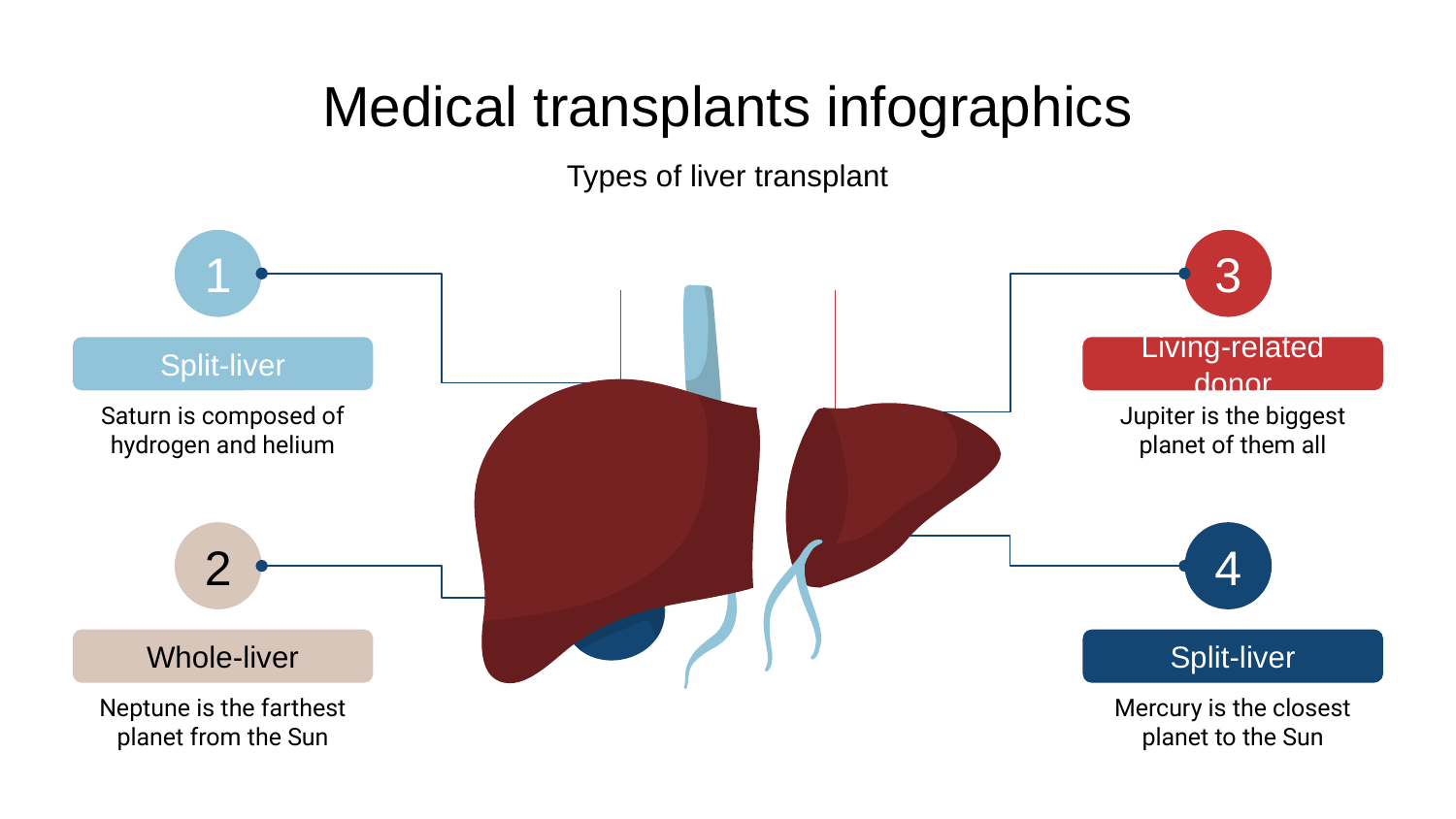

# Medical transplants infographics
Types of liver transplant
1
Split-liver
Saturn is composed of hydrogen and helium
3
Living-related donor
Jupiter is the biggest planet of them all

2
Whole-liver
Neptune is the farthest planet from the Sun
4
Split-liver
Mercury is the closest planet to the Sun